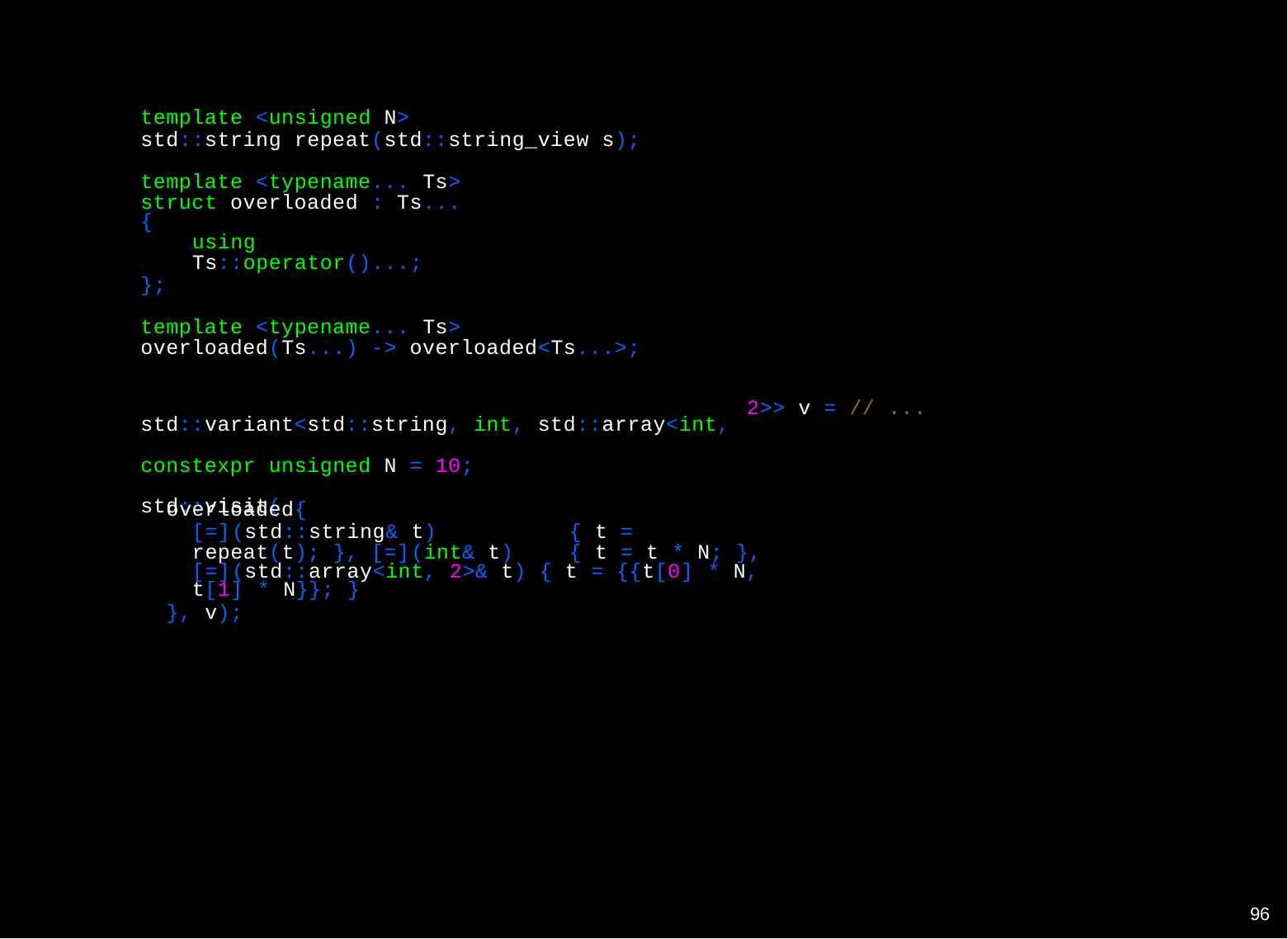

template <unsigned N>
std::string repeat(std::string_view s);

template <typename... Ts> struct overloaded : Ts...
{
using Ts::operator()...;
};

template <typename... Ts> overloaded(Ts...) -> overloaded<Ts...>;
std::variant<std::string, int, std::array<int, constexpr unsigned N = 10;
std::visit(
2>> v = // ...
overloaded{
[=](std::string& t)	{ t = repeat(t); }, [=](int& t)	{ t = t * N; },
[=](std::array<int, 2>& t) { t = {{t[0] * N, t[1] * N}}; }
}, v);

96